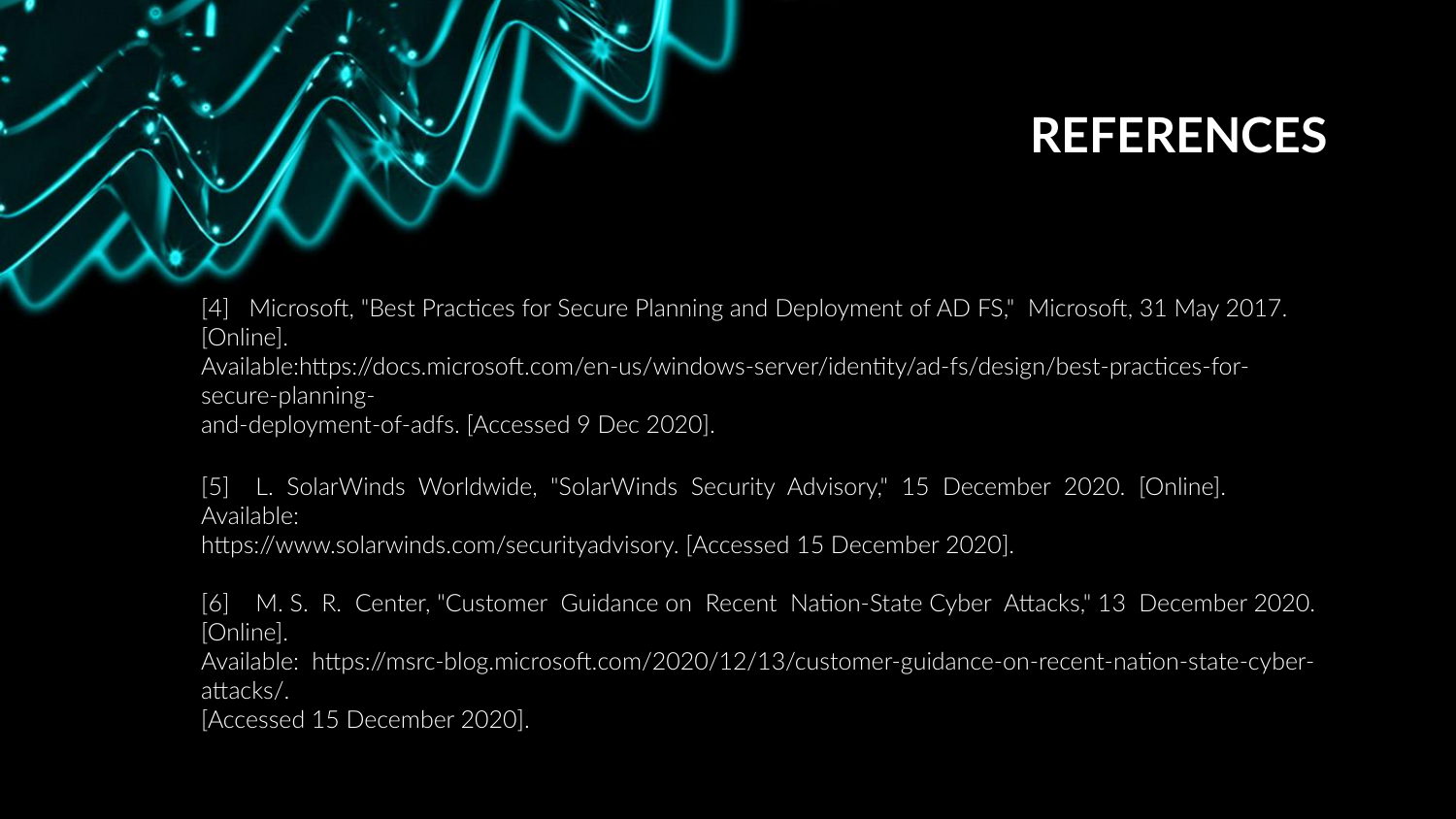

# REFERENCES
 	[4]   Microsoft, "Best Practices for Secure Planning and Deployment of AD FS,"  Microsoft, 31 May 2017. [Online].
	Available:https://docs.microsoft.com/en-us/windows-server/identity/ad-fs/design/best-practices-for-secure-planning-
	and-deployment-of-adfs. [Accessed 9 Dec 2020].

	[5]    L.  SolarWinds  Worldwide,  "SolarWinds  Security  Advisory,"  15  December  2020.  [Online].  Available:
	https://www.solarwinds.com/securityadvisory. [Accessed 15 December 2020].

	[6]    M. S.  R.  Center, "Customer  Guidance on  Recent  Nation-State Cyber  Attacks," 13  December 2020.  [Online].
	Available:  https://msrc-blog.microsoft.com/2020/12/13/customer-guidance-on-recent-nation-state-cyber-attacks/.
	[Accessed 15 December 2020].